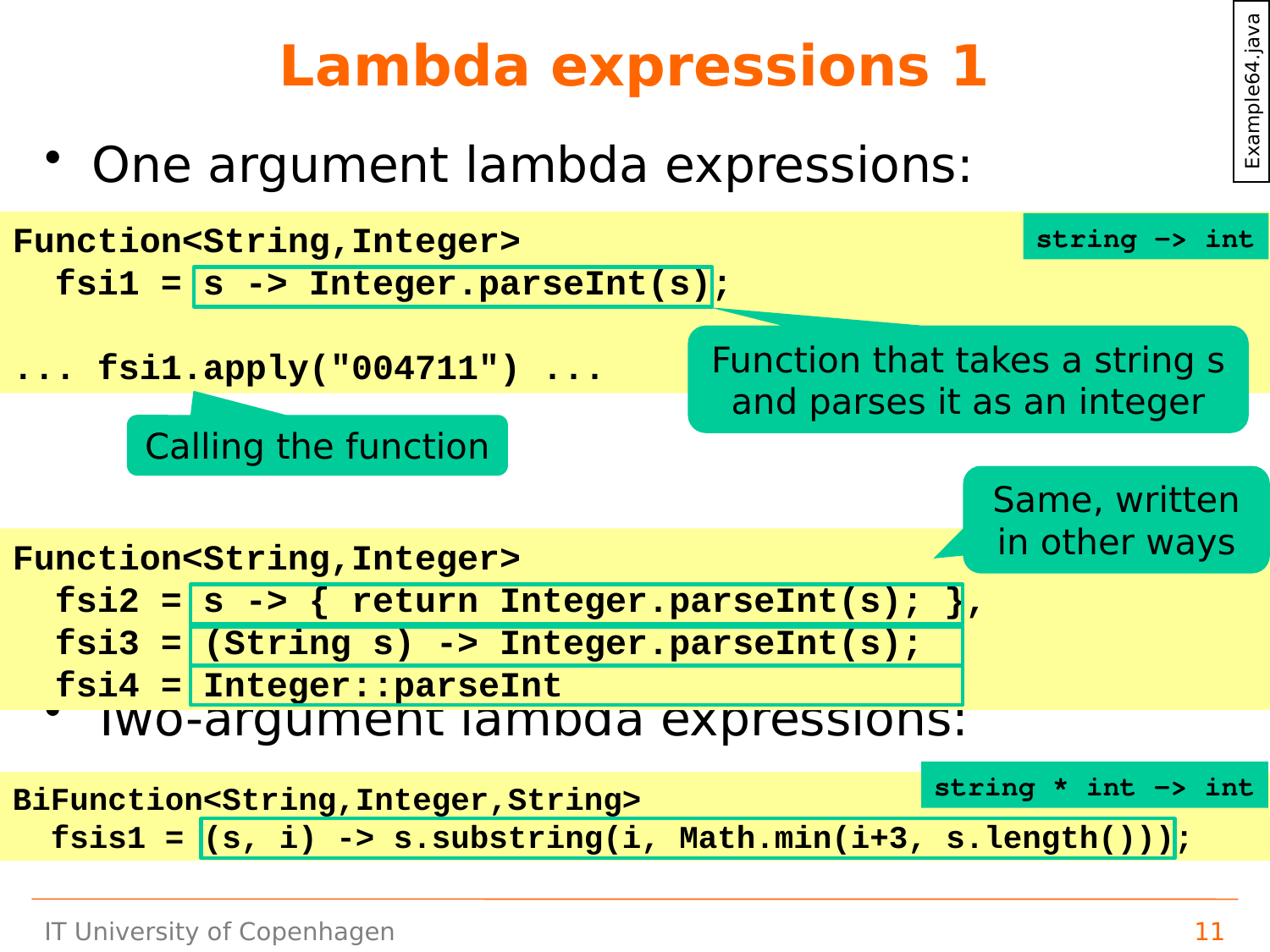

# Lambda expressions 1
Example64.java
One argument lambda expressions:

Two-argument lambda expressions:
Function<String,Integer>
  fsi1 = s -> Integer.parseInt(s);

... fsi1.apply("004711") ...
string -> int

Function that takes a string s and parses it as an integer
Calling the function
Same, written in other ways
Function<String,Integer>
  fsi2 = s -> { return Integer.parseInt(s); },
  fsi3 = (String s) -> Integer.parseInt(s);
  fsi4 = Integer::parseInt

string * int -> int
BiFunction<String,Integer,String>
  fsis1 = (s, i) -> s.substring(i, Math.min(i+3, s.length()));

11